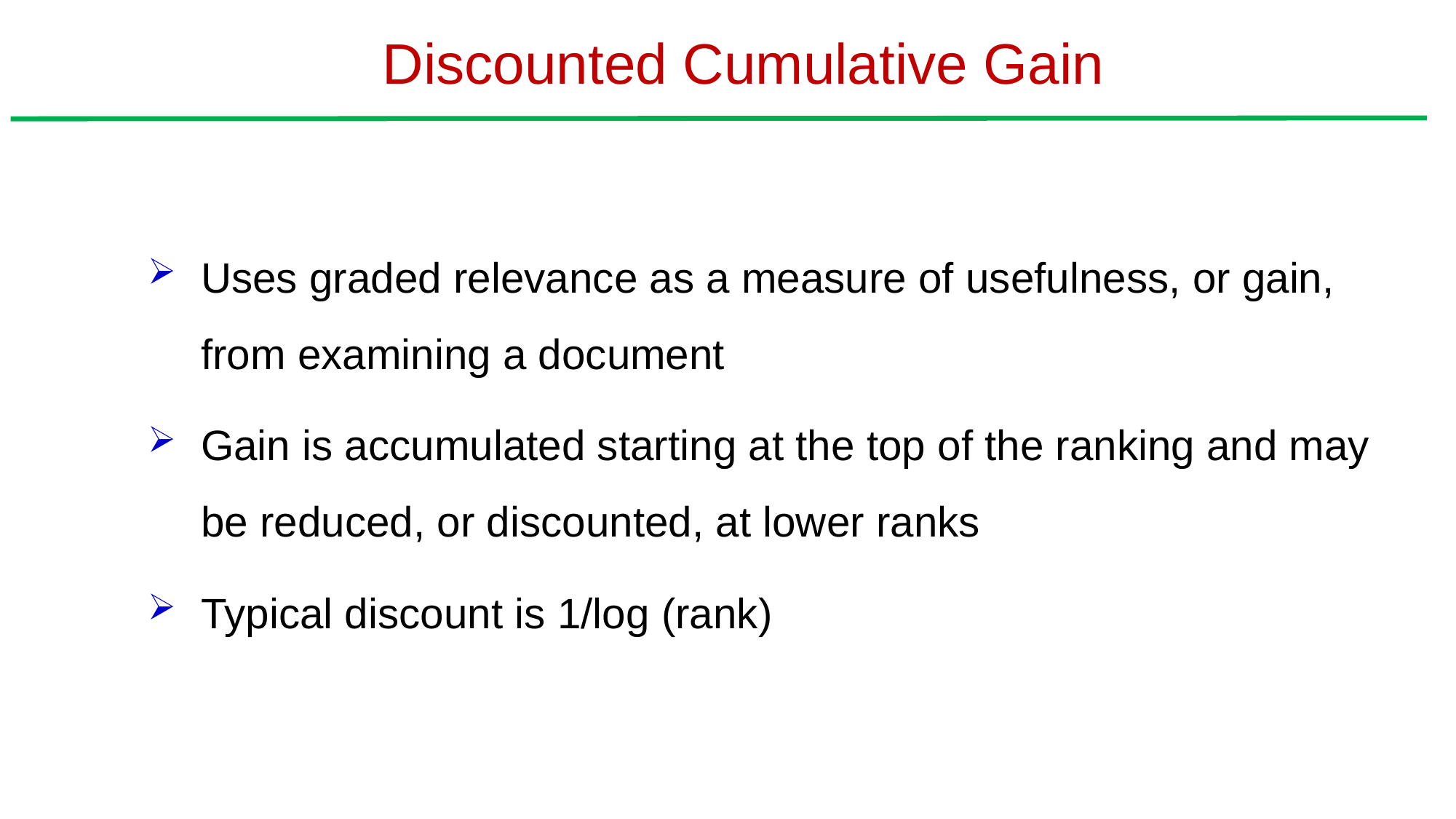

# Discounted Cumulative Gain
Uses graded relevance as a measure of usefulness, or gain, from examining a document
Gain is accumulated starting at the top of the ranking and may be reduced, or discounted, at lower ranks
Typical discount is 1/log (rank)